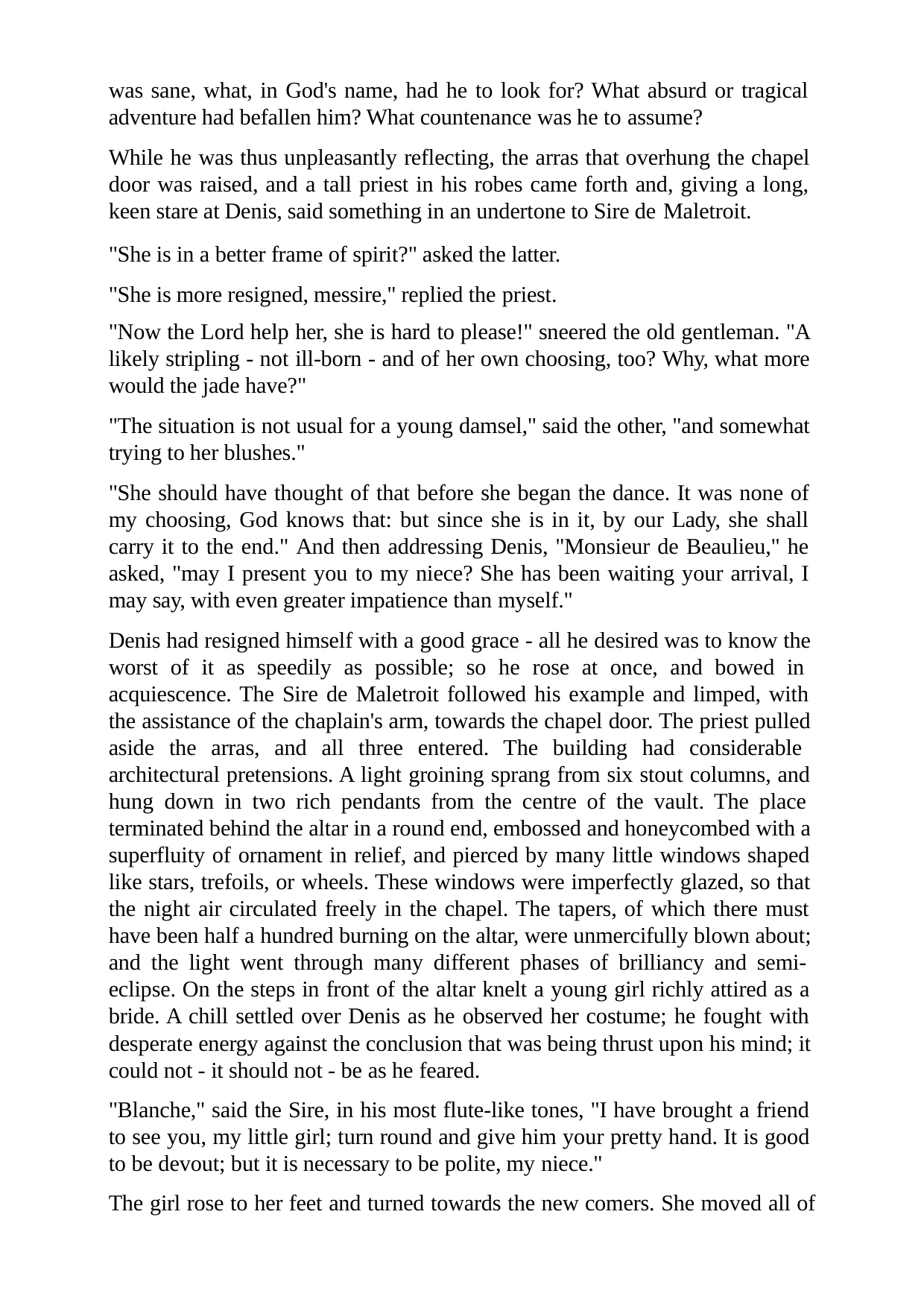

was sane, what, in God's name, had he to look for? What absurd or tragical  adventure had befallen him? What countenance was he to assume?
While he was thus unpleasantly reflecting, the arras that overhung the chapel  door was raised, and a tall priest in his robes came forth and, giving a long,  keen stare at Denis, said something in an undertone to Sire de Maletroit.
"She is in a better frame of spirit?" asked the latter.  "She is more resigned, messire," replied the priest.
"Now the Lord help her, she is hard to please!" sneered the old gentleman. "A  likely stripling - not ill-born - and of her own choosing, too? Why, what more  would the jade have?"
"The situation is not usual for a young damsel," said the other, "and somewhat  trying to her blushes."
"She should have thought of that before she began the dance. It was none of  my choosing, God knows that: but since she is in it, by our Lady, she shall  carry it to the end." And then addressing Denis, "Monsieur de Beaulieu," he  asked, "may I present you to my niece? She has been waiting your arrival, I  may say, with even greater impatience than myself."
Denis had resigned himself with a good grace - all he desired was to know the  worst of it as speedily as possible; so he rose at once, and bowed in  acquiescence. The Sire de Maletroit followed his example and limped, with  the assistance of the chaplain's arm, towards the chapel door. The priest pulled  aside the arras, and all three entered. The building had considerable  architectural pretensions. A light groining sprang from six stout columns, and  hung down in two rich pendants from the centre of the vault. The place  terminated behind the altar in a round end, embossed and honeycombed with a  superfluity of ornament in relief, and pierced by many little windows shaped  like stars, trefoils, or wheels. These windows were imperfectly glazed, so that  the night air circulated freely in the chapel. The tapers, of which there must  have been half a hundred burning on the altar, were unmercifully blown about;  and the light went through many different phases of brilliancy and semi-  eclipse. On the steps in front of the altar knelt a young girl richly attired as a  bride. A chill settled over Denis as he observed her costume; he fought with  desperate energy against the conclusion that was being thrust upon his mind; it  could not - it should not - be as he feared.
"Blanche," said the Sire, in his most flute-like tones, "I have brought a friend  to see you, my little girl; turn round and give him your pretty hand. It is good  to be devout; but it is necessary to be polite, my niece."
The girl rose to her feet and turned towards the new comers. She moved all of